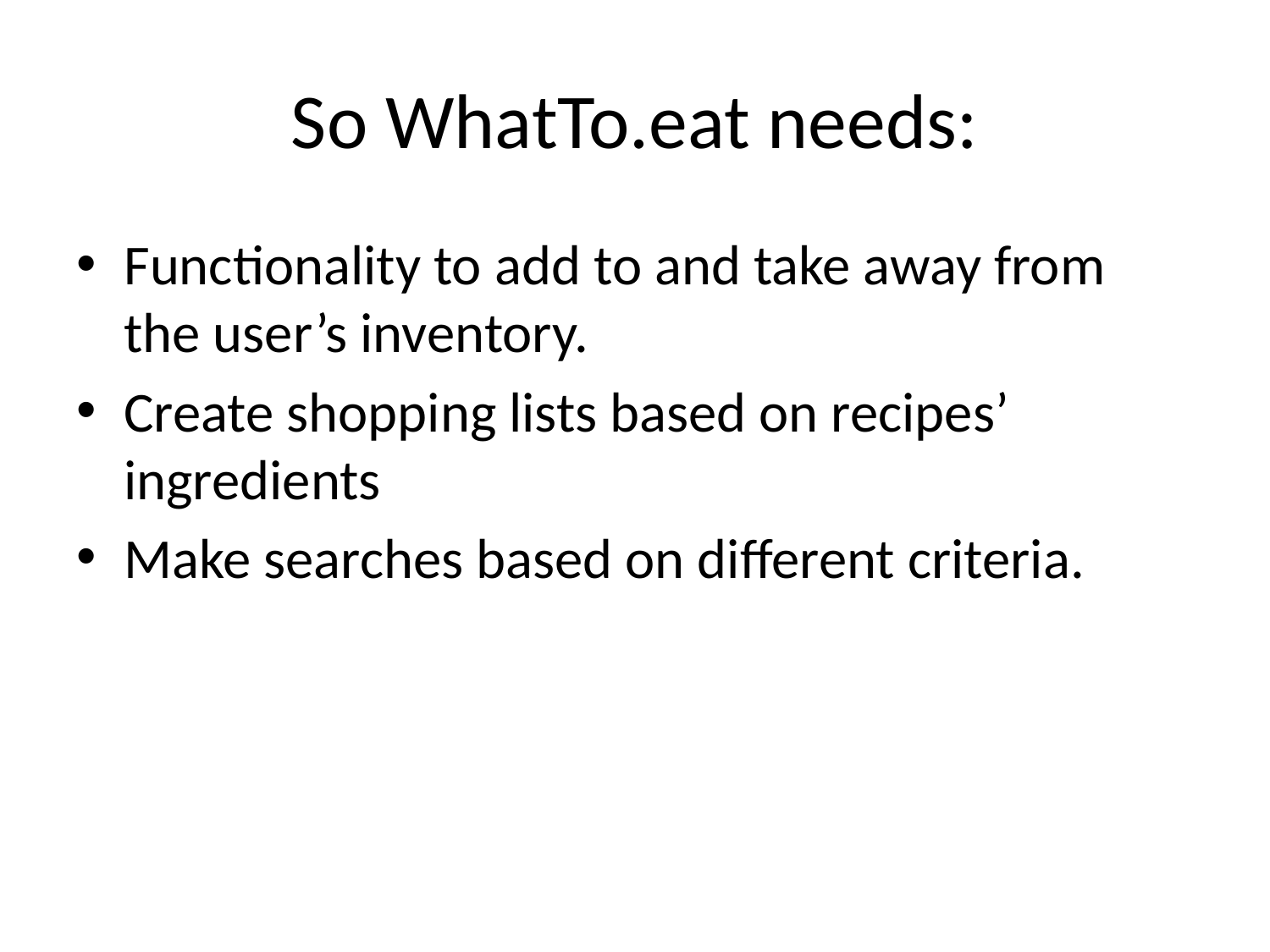

# So WhatTo.eat needs:
Functionality to add to and take away from the user’s inventory.
Create shopping lists based on recipes’ ingredients
Make searches based on different criteria.